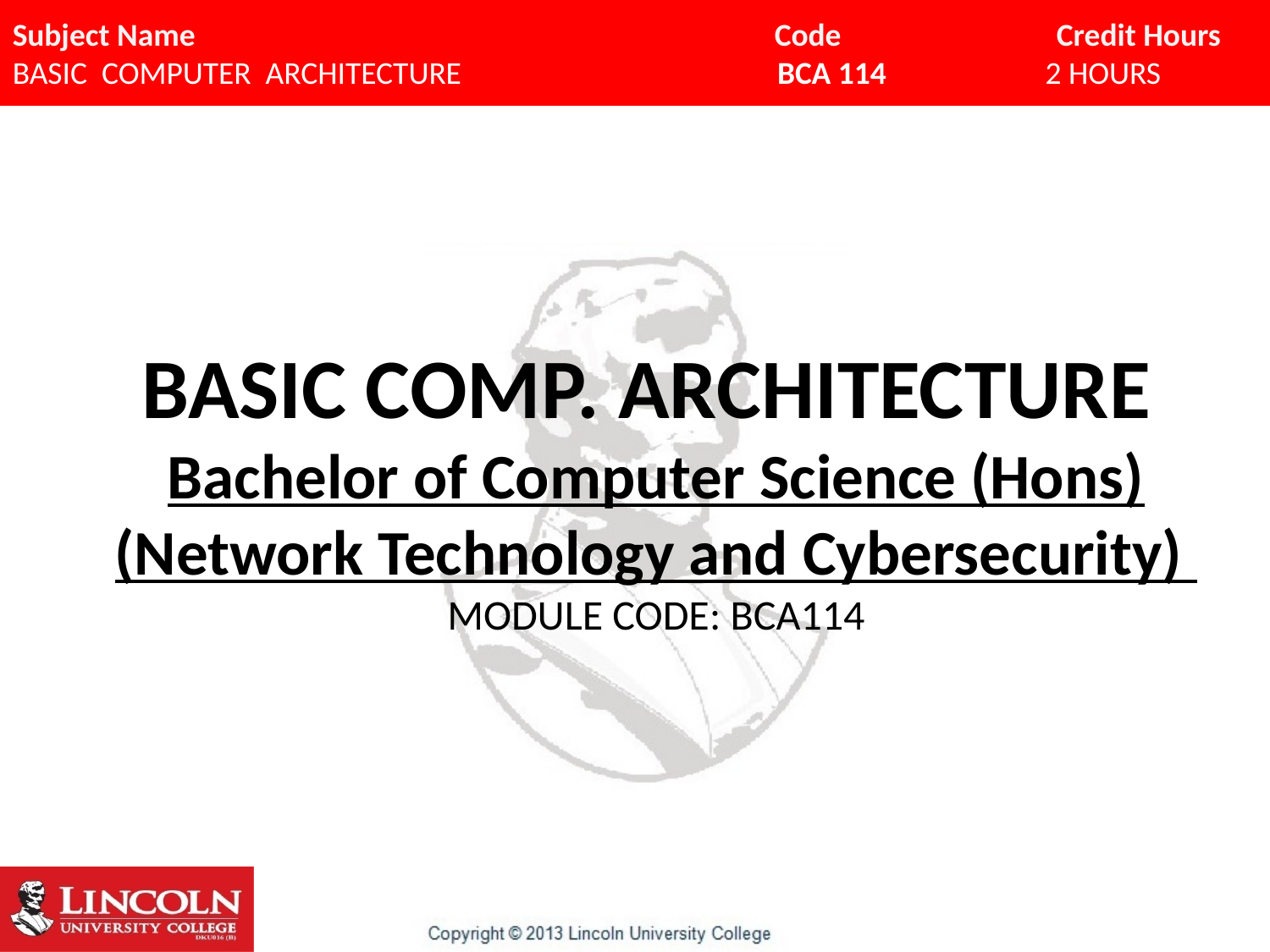

# BASIC COMP. ARCHITECTURE Bachelor of Computer Science (Hons) (Network Technology and Cybersecurity) MODULE CODE: BCA114